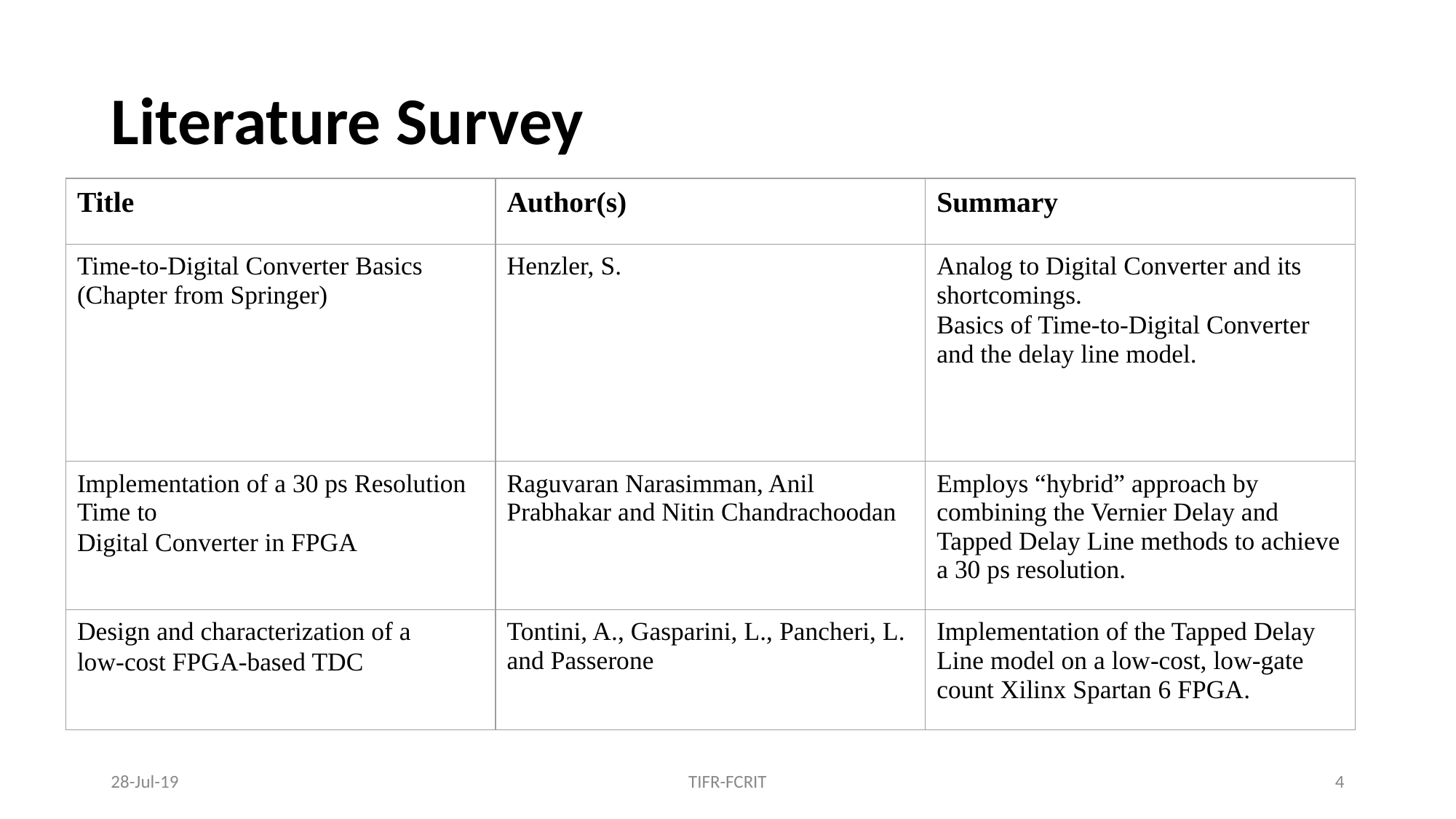

# Literature Survey
| Title | Author(s) | Summary |
| --- | --- | --- |
| Time-to-Digital Converter Basics (Chapter from Springer) | Henzler, S. | Analog to Digital Converter and its shortcomings. Basics of Time-to-Digital Converter and the delay line model. |
| Implementation of a 30 ps Resolution Time to Digital Converter in FPGA | Raguvaran Narasimman, Anil Prabhakar and Nitin Chandrachoodan | Employs “hybrid” approach by combining the Vernier Delay and Tapped Delay Line methods to achieve a 30 ps resolution. |
| Design and characterization of a low-cost FPGA-based TDC | Tontini, A., Gasparini, L., Pancheri, L. and Passerone | Implementation of the Tapped Delay Line model on a low-cost, low-gate count Xilinx Spartan 6 FPGA. |
28-Jul-19
TIFR-FCRIT
4